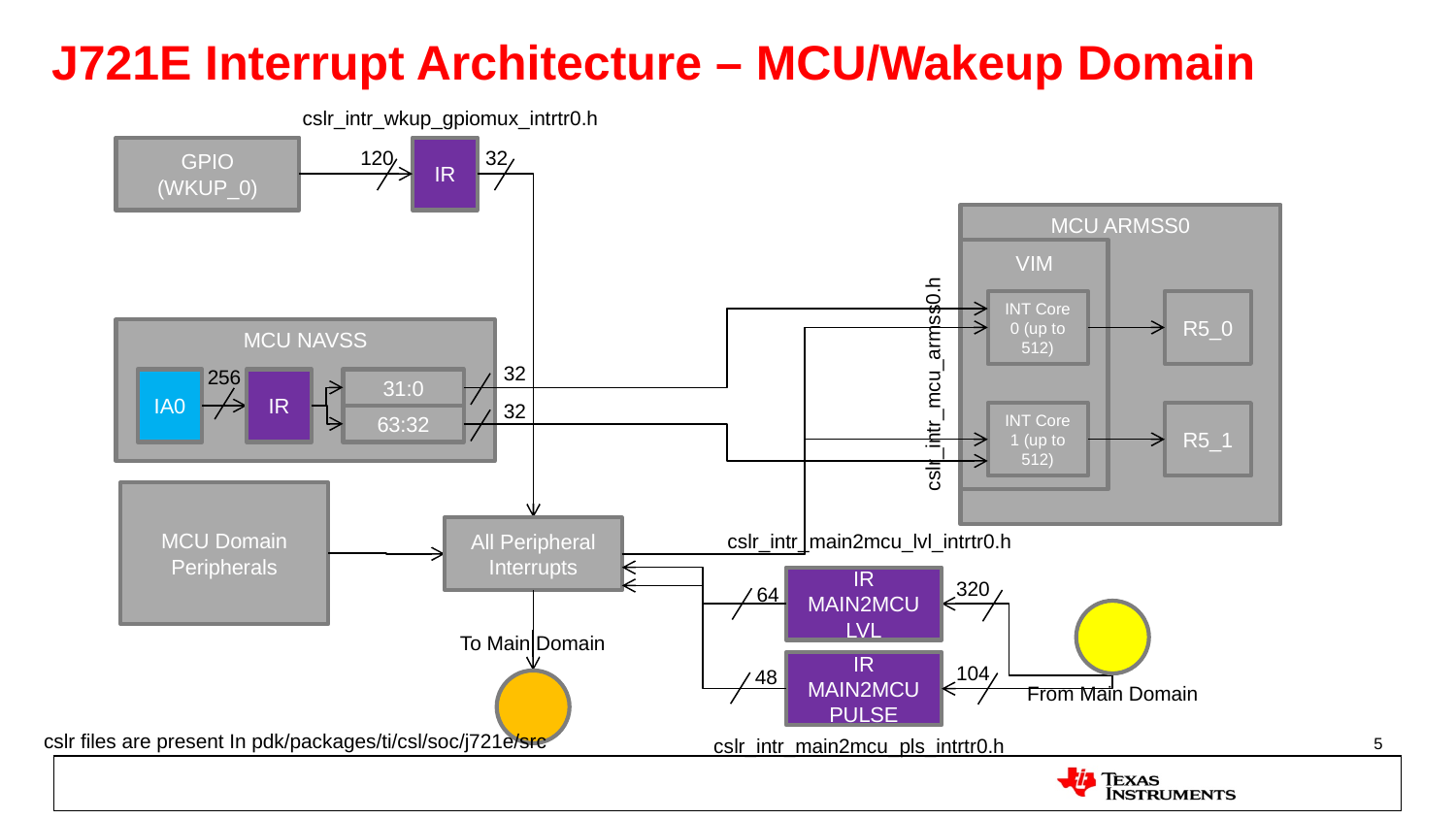

# J721E Interrupt Architecture – MCU/Wakeup Domain
cslr_intr_wkup_gpiomux_intrtr0.h
GPIO (WKUP_0)
120
IR
32
MCU ARMSS0

VIM

R5_0
INT Core 0 (up to 512)
MCU NAVSS

32
256
cslr_intr_mcu_armss0.h
31:0
IR
IA0
32
R5_1
INT Core 1 (up to 512)
63:32
MCU Domain Peripherals
All Peripheral Interrupts
cslr_intr_main2mcu_lvl_intrtr0.h
IR
MAIN2MCU LVL
320
64

To Main Domain
IR
MAIN2MCU PULSE
104
48

From Main Domain
cslr files are present In pdk/packages/ti/csl/soc/j721e/src
5
cslr_intr_main2mcu_pls_intrtr0.h